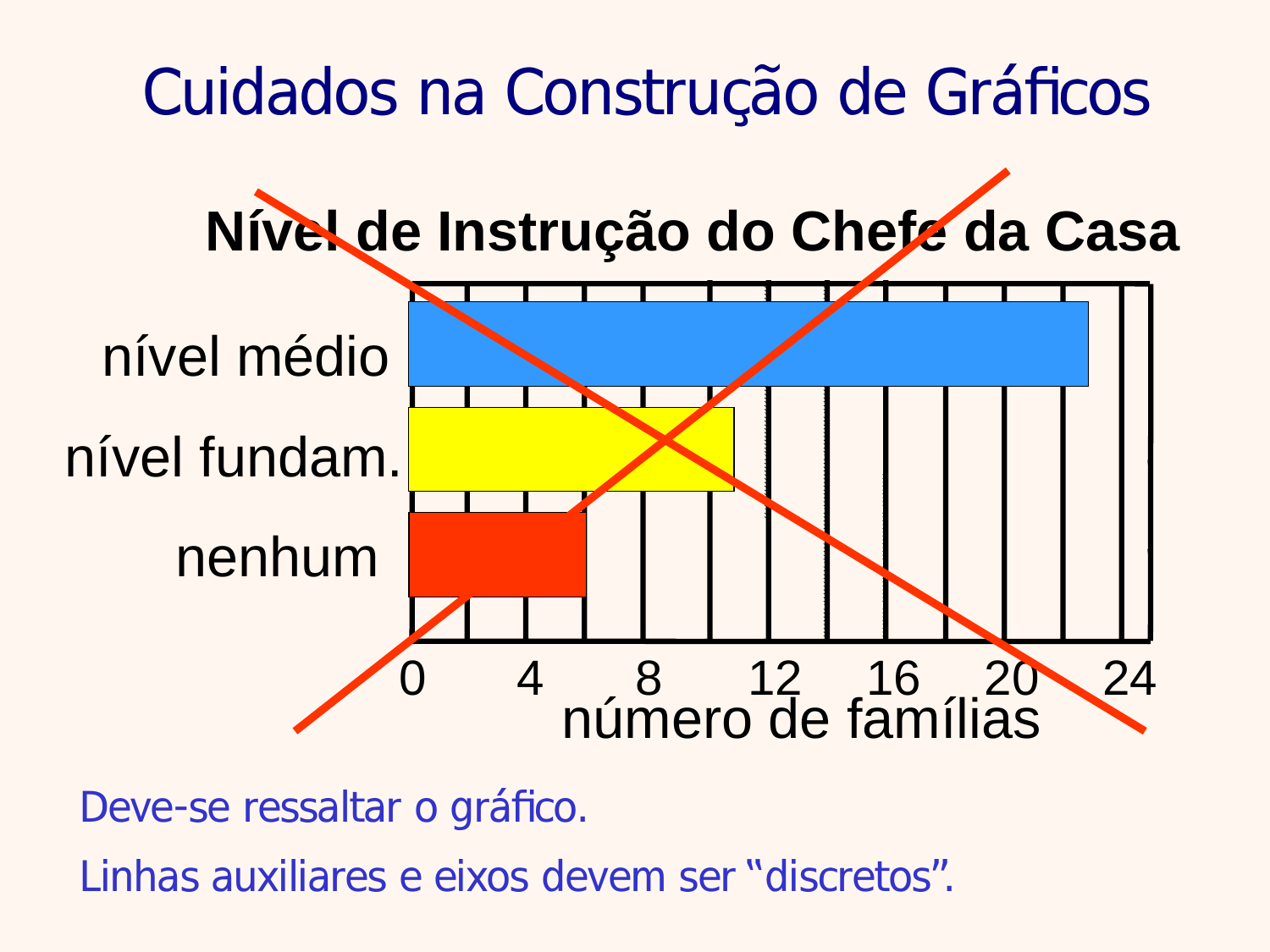

# Cuidados na Construção de Gráficos

Nível de Instrução do Chefe da Casa

nível médio

nível fundam.

nenhum

0
4
8
12
16
20
24
número de famílias
	Deve-se ressaltar o gráfico.
	Linhas auxiliares e eixos devem ser “discretos”.